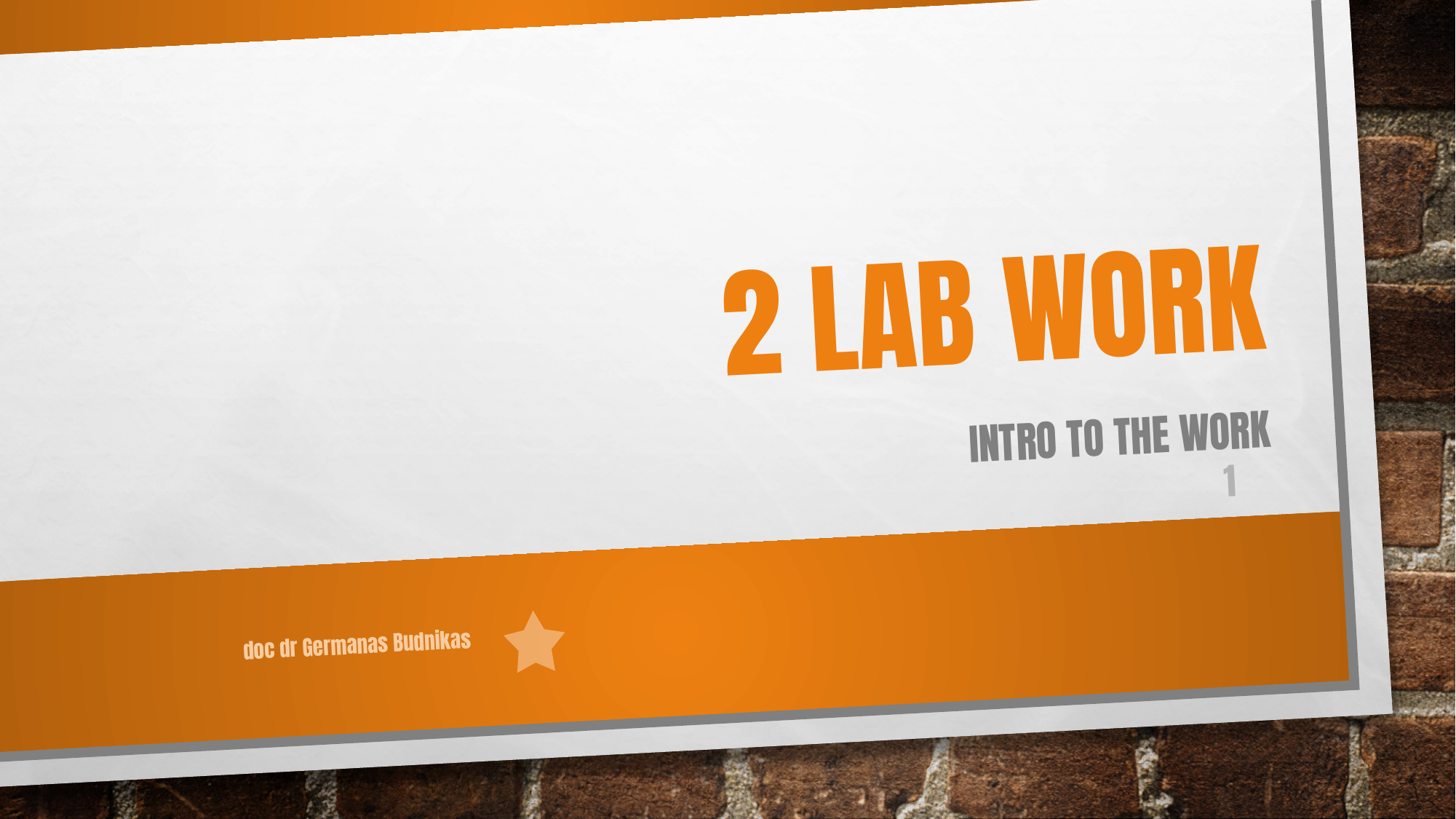

# 2 LAB WORK
Intro to the work
1
doc dr Germanas Budnikas